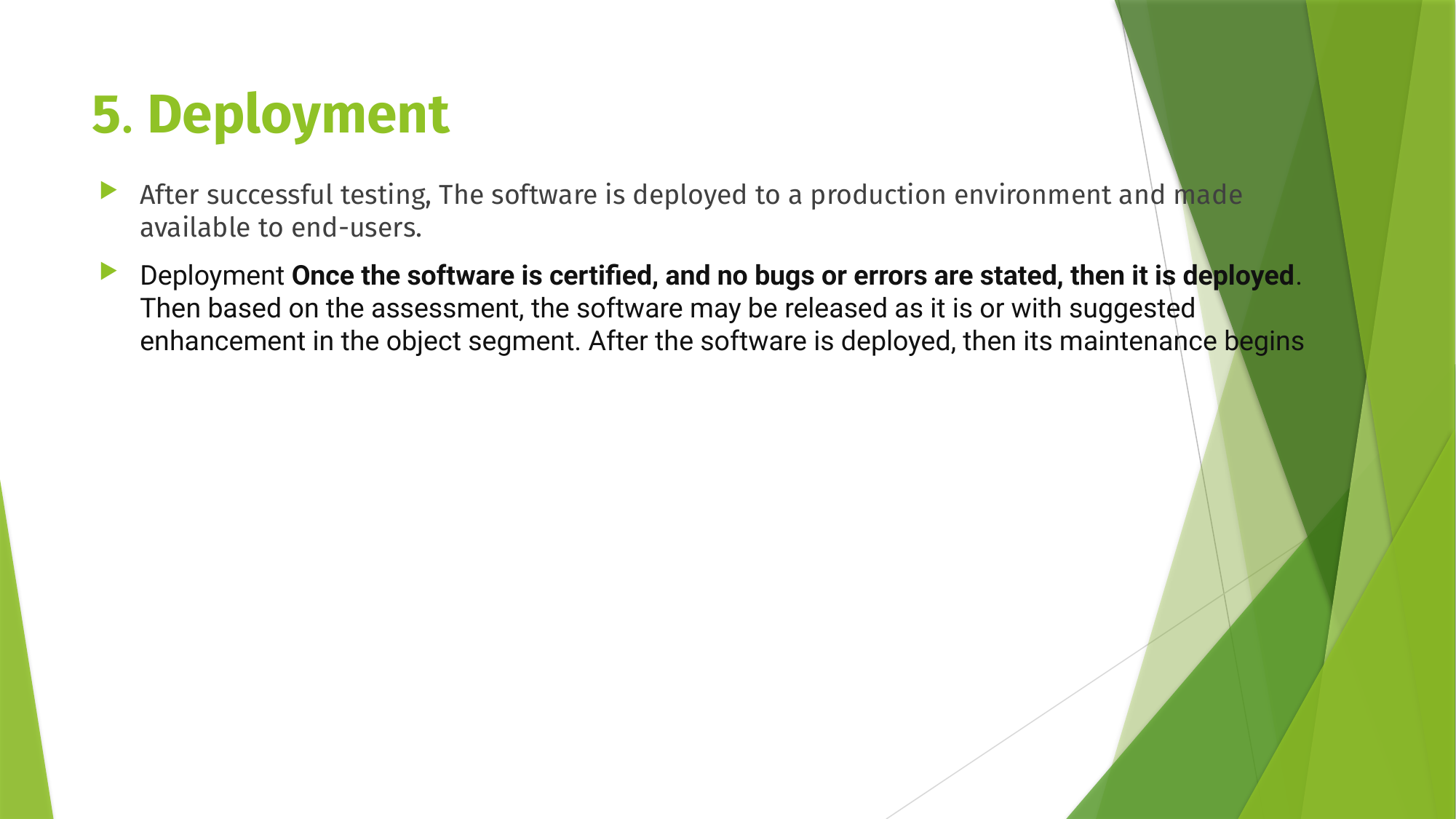

# 5. Deployment
After successful testing, The software is deployed to a production environment and made available to end-users.
Deployment Once the software is certified, and no bugs or errors are stated, then it is deployed. Then based on the assessment, the software may be released as it is or with suggested enhancement in the object segment. After the software is deployed, then its maintenance begins